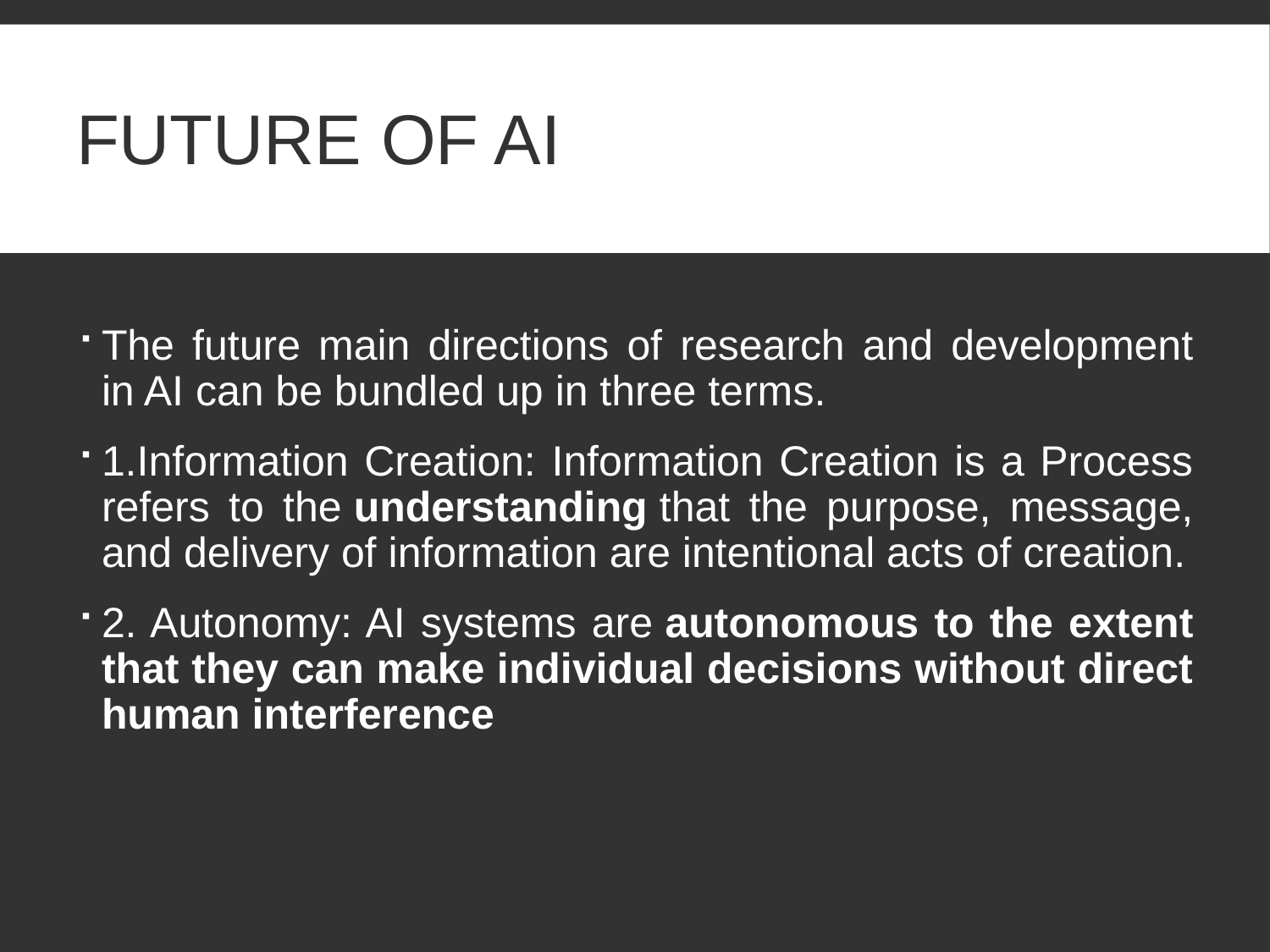

# Future of AI
The future main directions of research and development in AI can be bundled up in three terms.
1.Information Creation: Information Creation is a Process refers to the understanding that the purpose, message, and delivery of information are intentional acts of creation.
2. Autonomy: AI systems are autonomous to the extent that they can make individual decisions without direct human interference